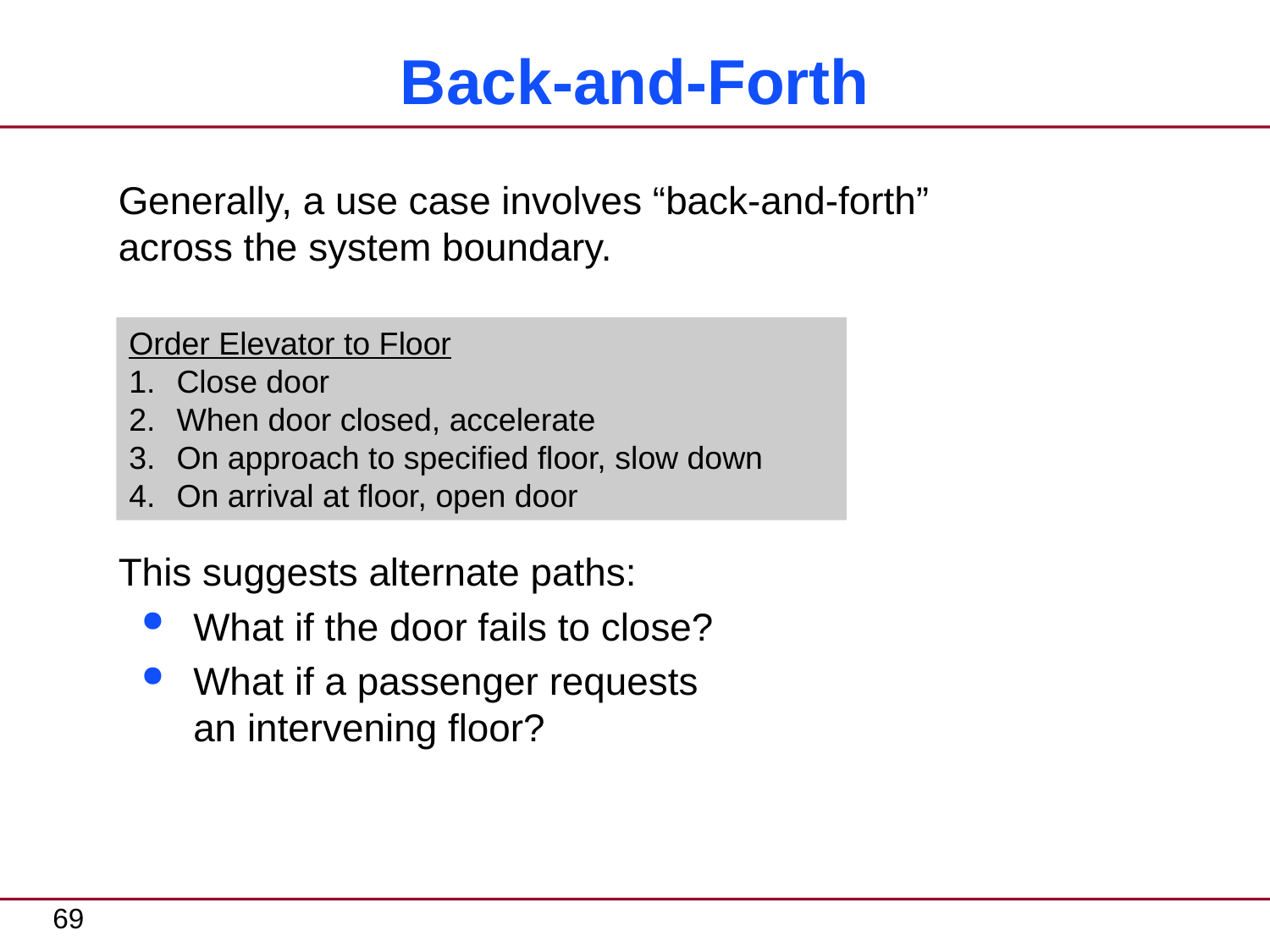

# Back-and-Forth
Generally, a use case involves “back-and-forth”
across the system boundary.

This suggests alternate paths:
What if the door fails to close?
What if a passenger requests
an intervening floor?

Order Elevator to Floor
Close door
When door closed, accelerate
On approach to specified floor, slow down
On arrival at floor, open door